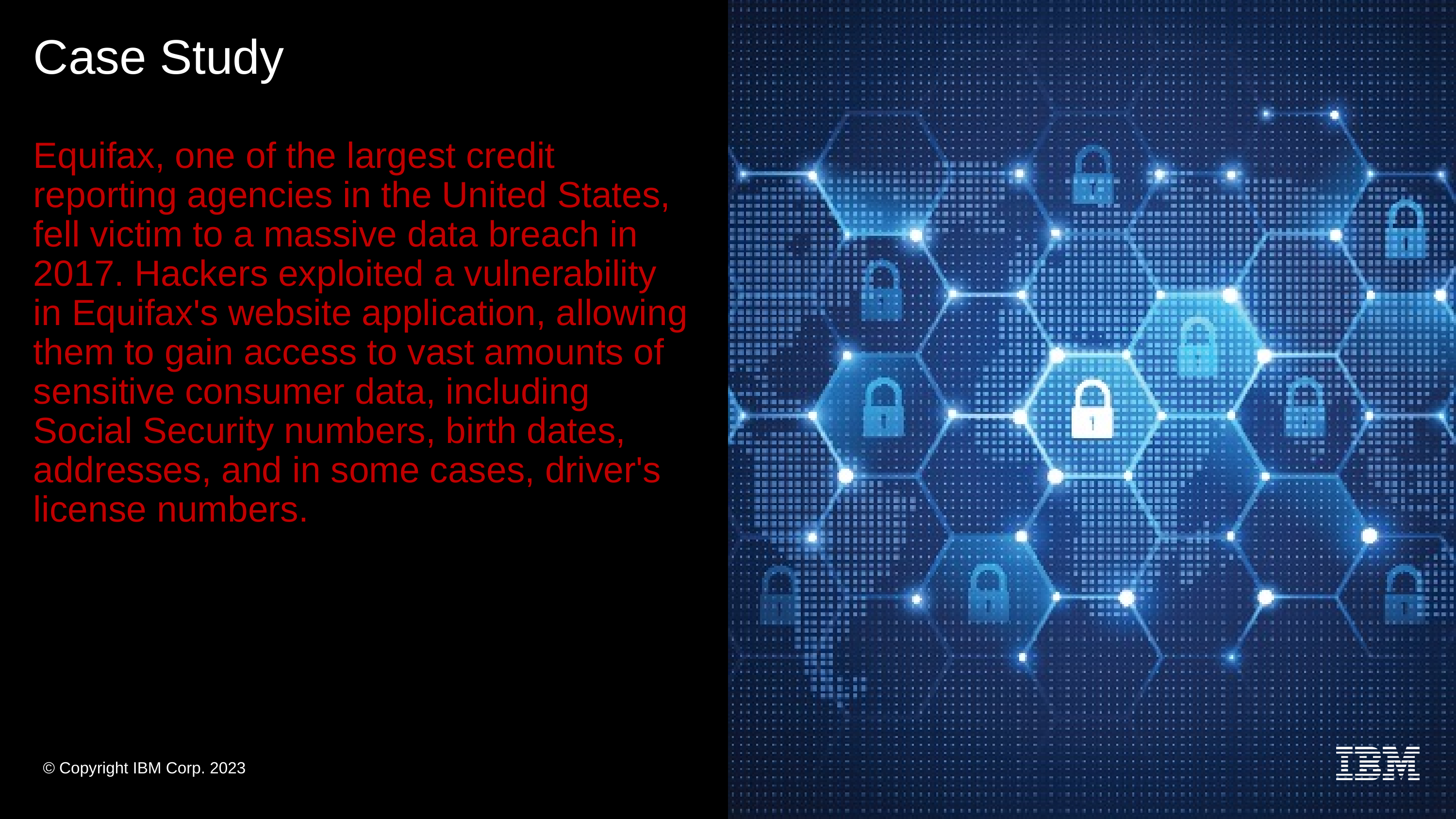

# Case Study Equifax, one of the largest credit reporting agencies in the United States, fell victim to a massive data breach in 2017. Hackers exploited a vulnerability in Equifax's website application, allowing them to gain access to vast amounts of sensitive consumer data, including Social Security numbers, birth dates, addresses, and in some cases, driver's license numbers.